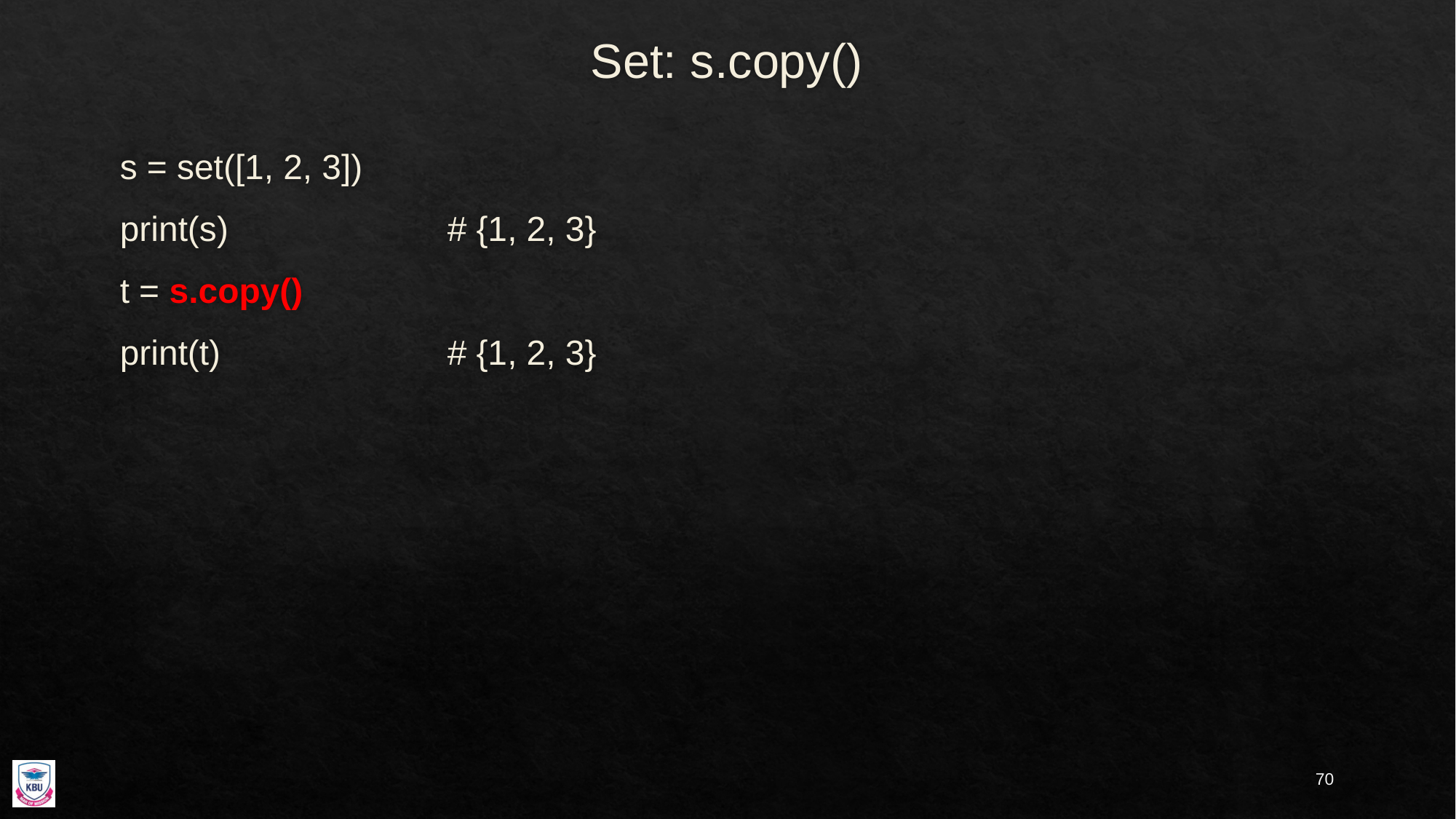

# Set: s.copy()
s = set([1, 2, 3])
print(s)			# {1, 2, 3}
t = s.copy()
print(t)			# {1, 2, 3}
70